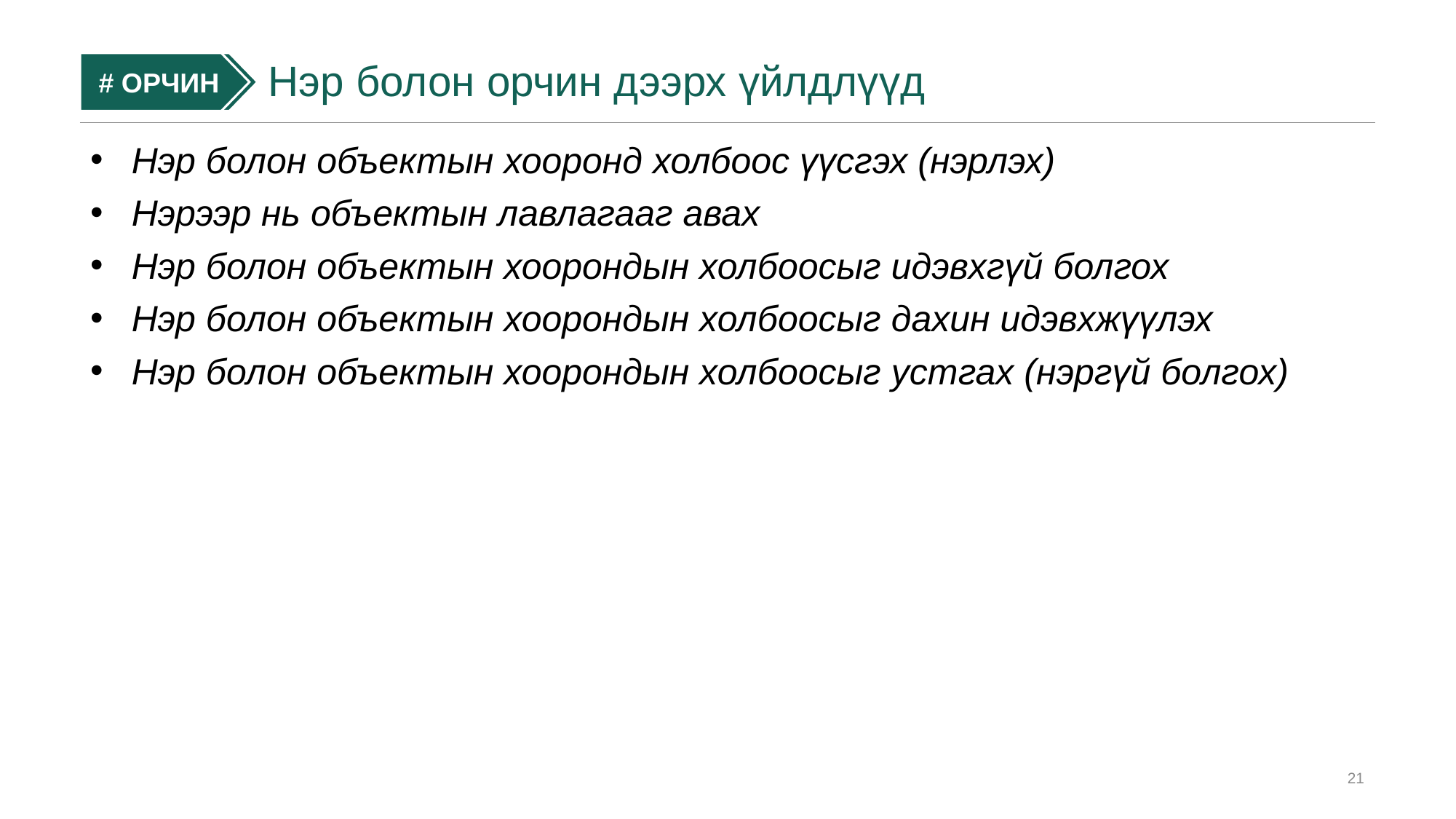

# ОРЧИН
#
Нэр болон орчин дээрх үйлдлүүд
Нэр болон объектын хооронд холбоос үүсгэх (нэрлэх)
Нэрээр нь объектын лавлагааг авах
Нэр болон объектын хоорондын холбоосыг идэвхгүй болгох
Нэр болон объектын хоорондын холбоосыг дахин идэвхжүүлэх
Нэр болон объектын хоорондын холбоосыг устгах (нэргүй болгох)
21